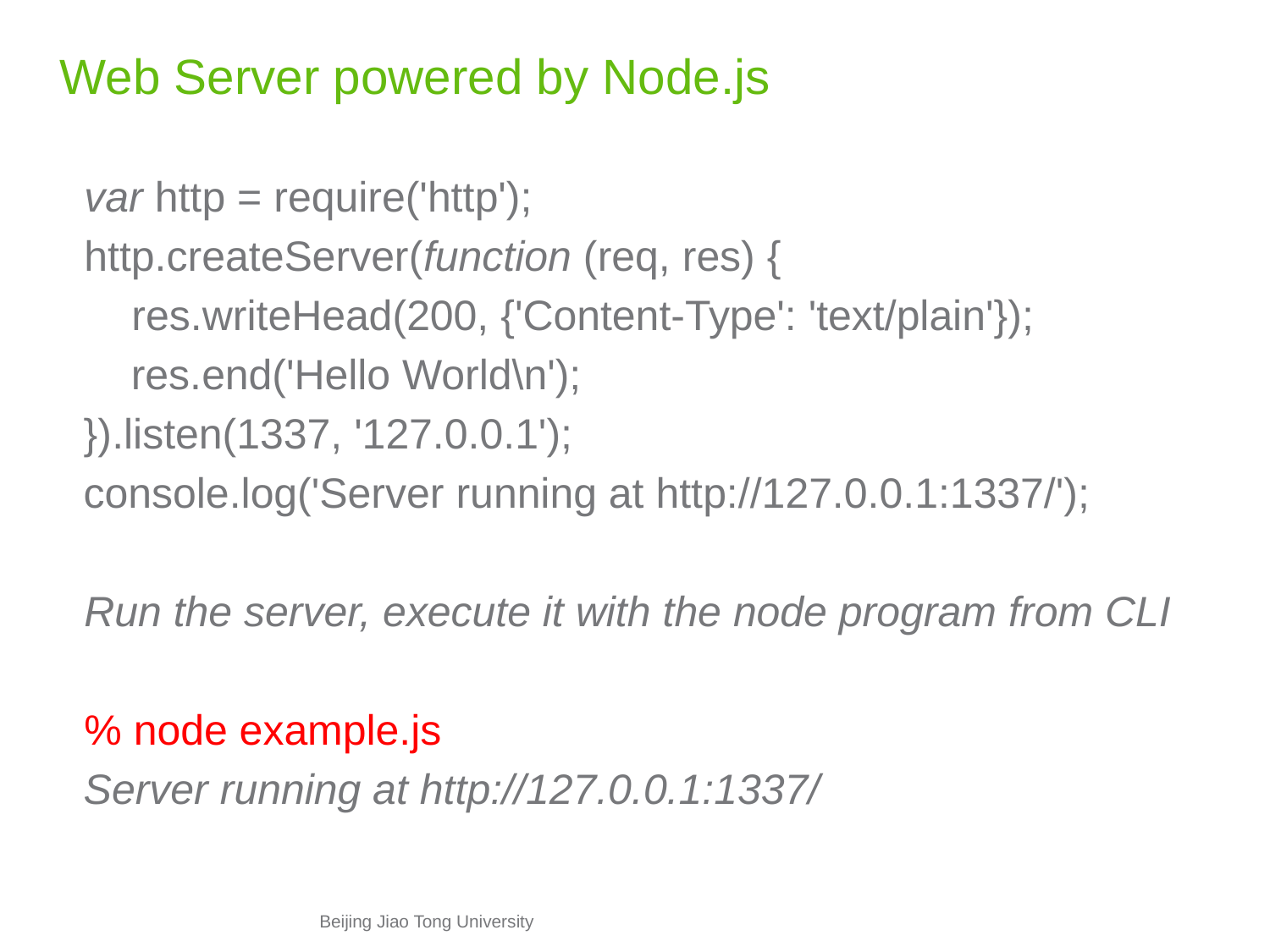

# Web Server powered by Node.js

	var http = require('http');
	http.createServer(function (req, res) {
	    res.writeHead(200, {'Content-Type': 'text/plain'});
      res.end('Hello World\n');
  }).listen(1337, '127.0.0.1');
  console.log('Server running at http://127.0.0.1:1337/');

	Run the server, execute it with the node program from CLI

	% node example.js
  Server running at http://127.0.0.1:1337/
Beijing Jiao Tong University